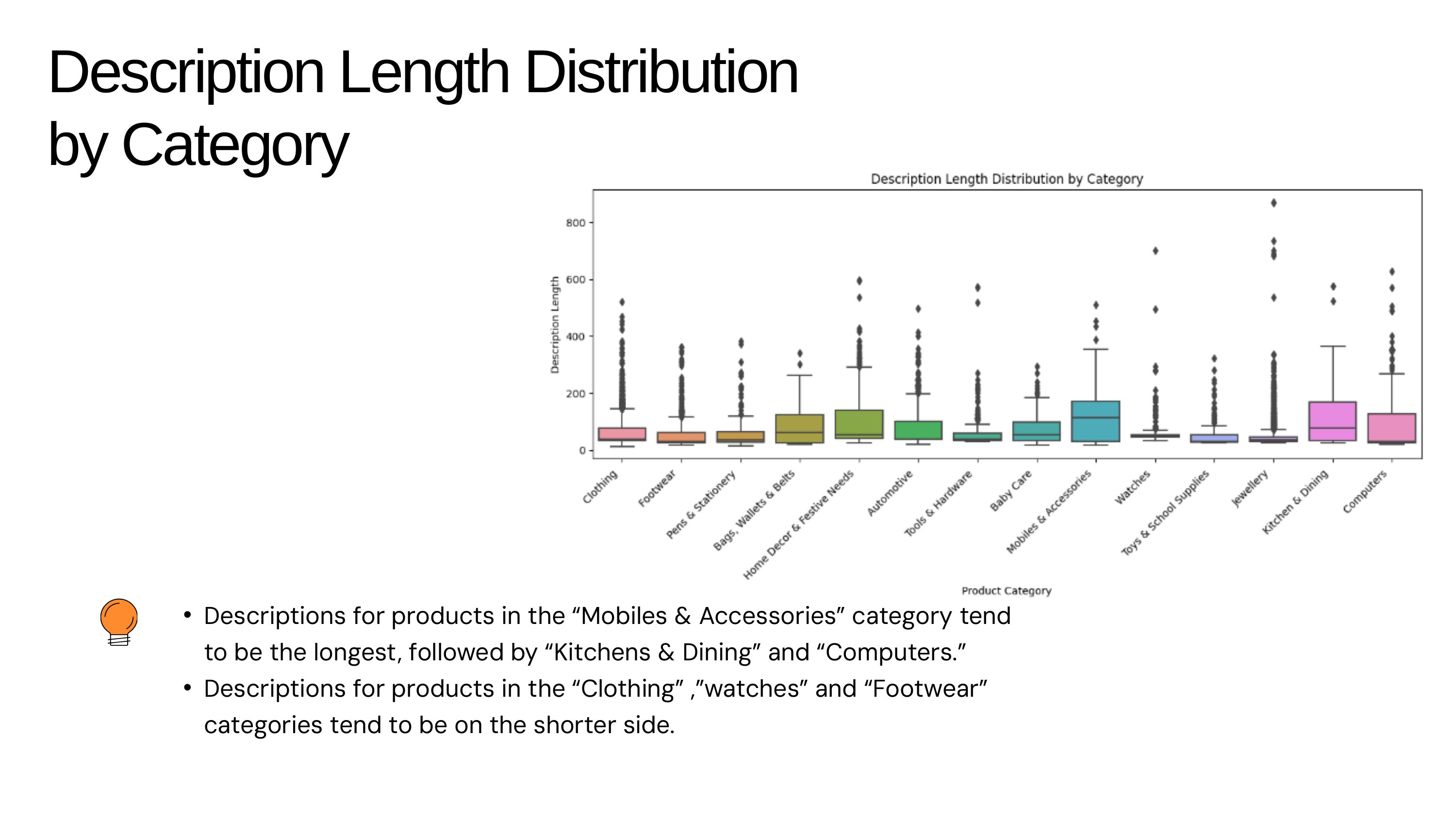

Description Length Distribution by Category

Descriptions for products in the “Mobiles & Accessories” category tend to be the longest, followed by “Kitchens & Dining” and “Computers.”
Descriptions for products in the “Clothing” ,”watches” and “Footwear” categories tend to be on the shorter side.